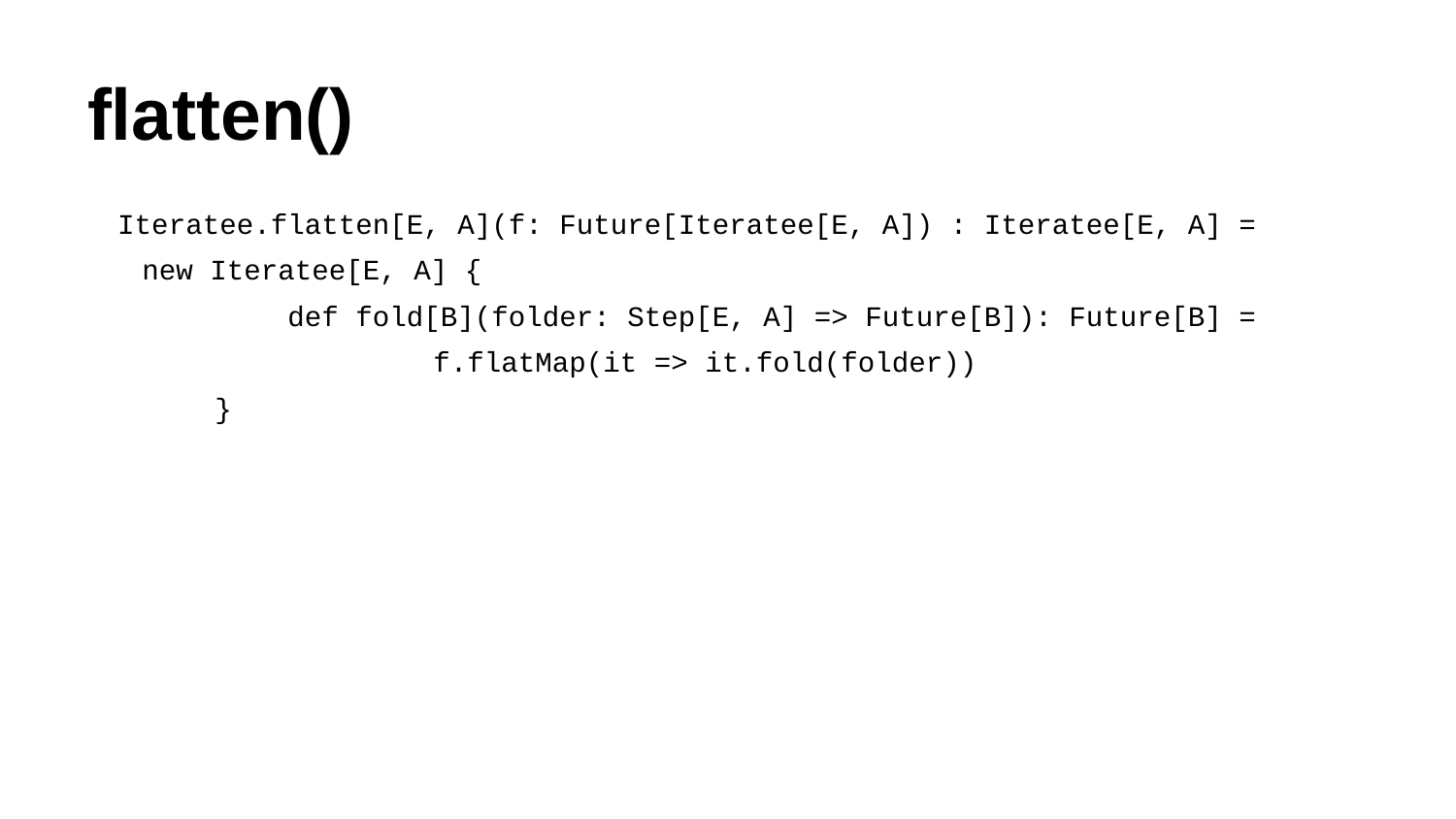

# flatten()
Iteratee.flatten[E, A](f: Future[Iteratee[E, A]) : Iteratee[E, A] =
	new Iteratee[E, A] {
		def fold[B](folder: Step[E, A] => Future[B]): Future[B] =
			f.flatMap(it => it.fold(folder))
}